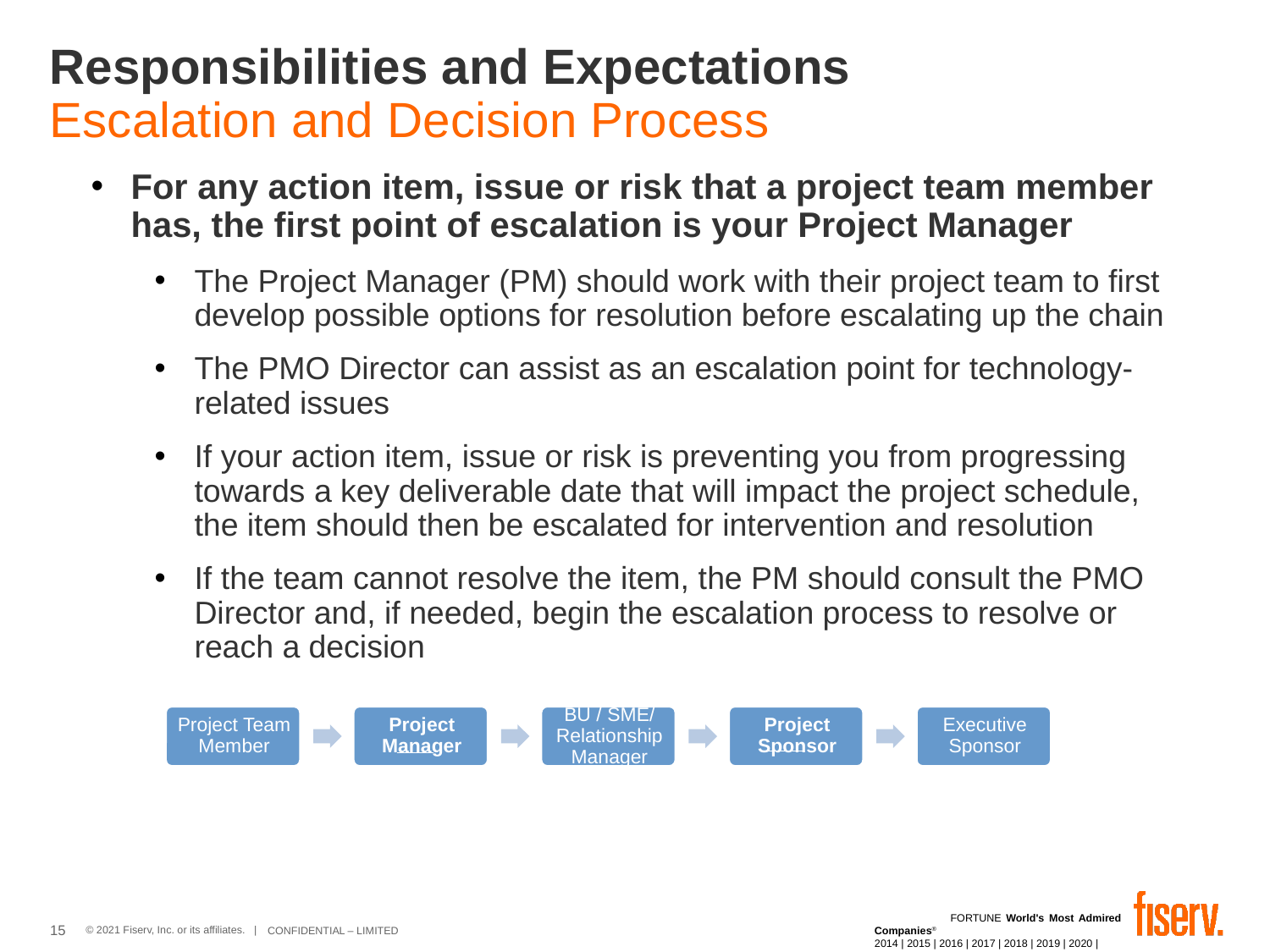

# Responsibilities and Expectations Escalation and Decision Process
For any action item, issue or risk that a project team member has, the first point of escalation is your Project Manager
The Project Manager (PM) should work with their project team to first develop possible options for resolution before escalating up the chain
The PMO Director can assist as an escalation point for technology-related issues
If your action item, issue or risk is preventing you from progressing towards a key deliverable date that will impact the project schedule, the item should then be escalated for intervention and resolution
If the team cannot resolve the item, the PM should consult the PMO Director and, if needed, begin the escalation process to resolve or reach a decision

Project Team Member

Project Manager

BU / SME/ Relationship Manager

Project Sponsor

Executive Sponsor
15
Date